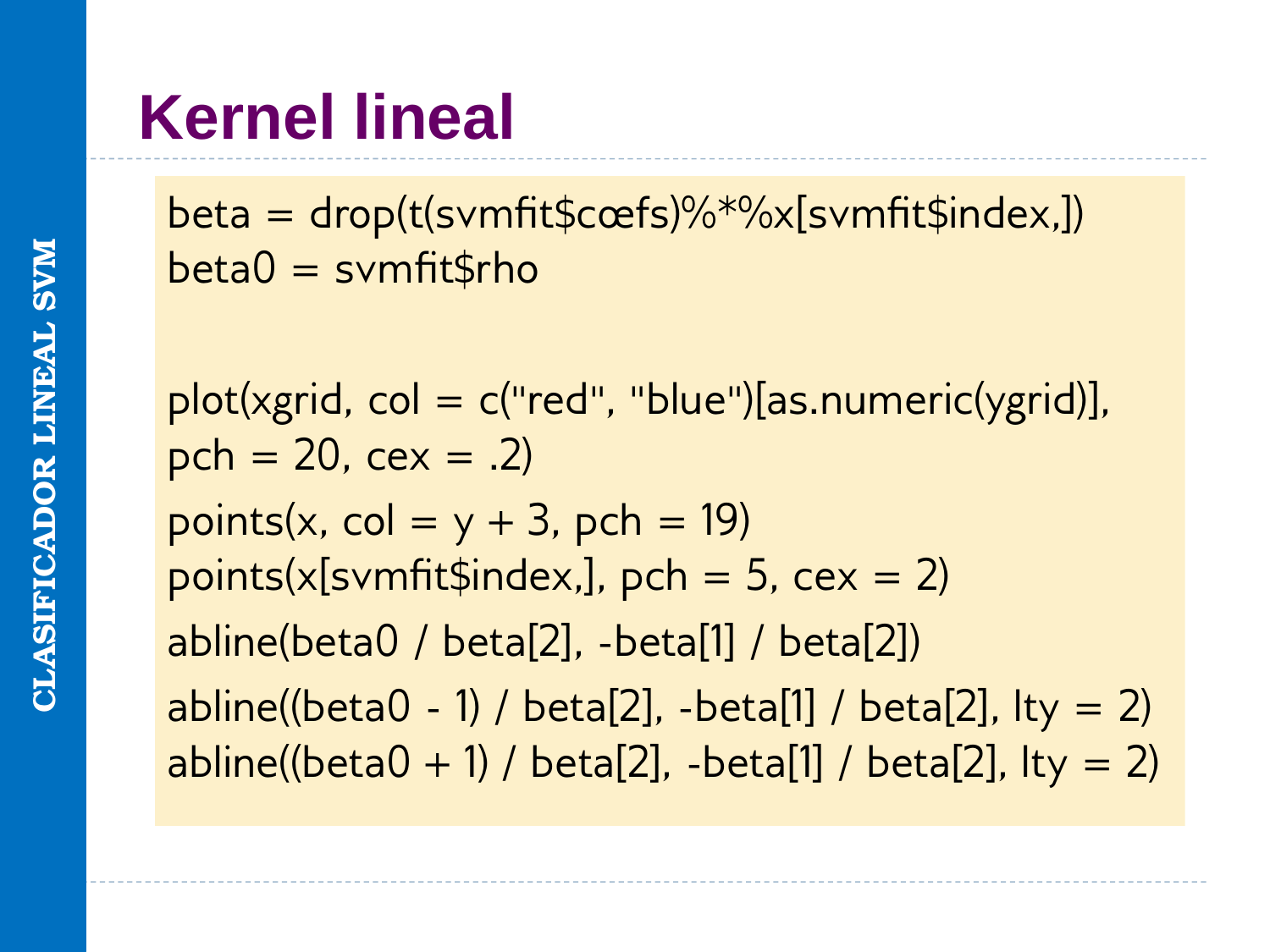

CLASIFICADOR LINEAL SVM
# Kernel lineal
beta = drop(t(svmfit$coefs)%*%x[svmfit$index,]) beta0 = svmfit$rho

plot(xgrid, col = c("red", "blue")[as.numeric(ygrid)], pch = 20, cex = .2)
points(x, col = y + 3, pch = 19) points(x[svmfit$index,], pch = 5, cex = 2)
abline(beta0 / beta[2], -beta[1] / beta[2])
abline((beta0 - 1) / beta[2], -beta[1] / beta[2], lty = 2) abline((beta0 + 1) / beta[2], -beta[1] / beta[2], lty = 2)